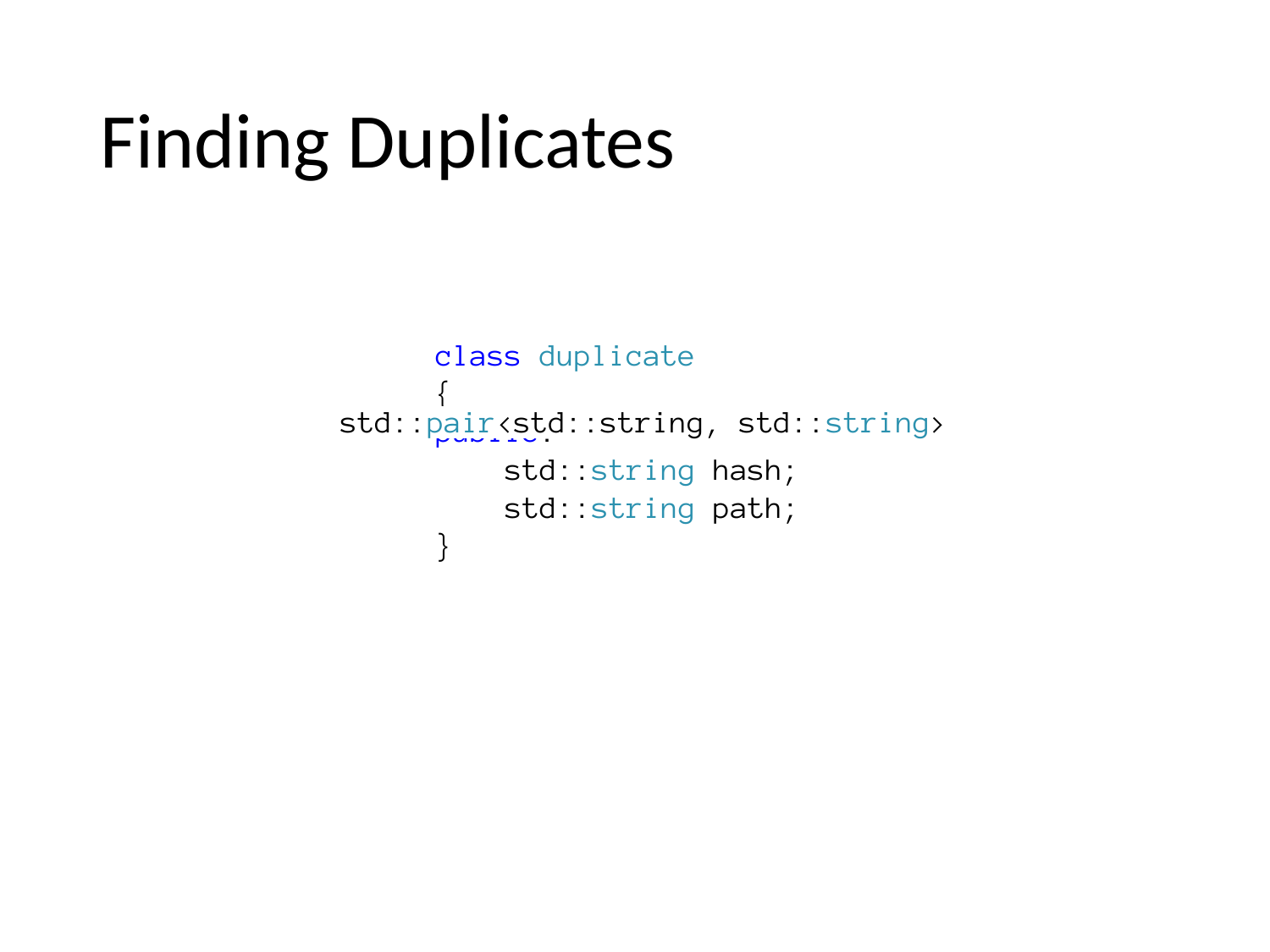

# Finding Duplicates
class duplicate
{
public:
    std::string hash;
    std::string path;
}
std::pair<std::string, std::string>